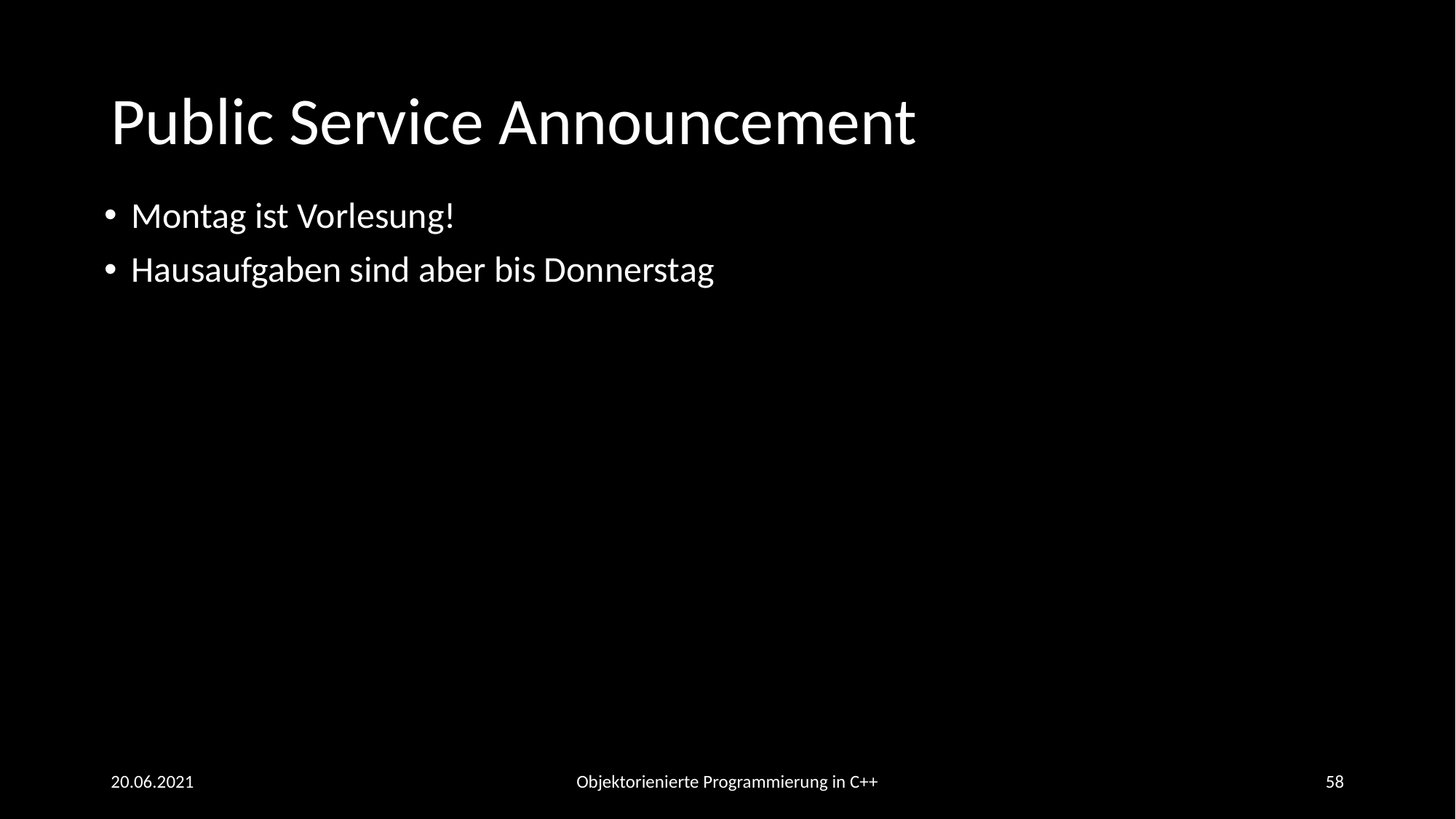

# Public Service Announcement
Montag ist Vorlesung!
Hausaufgaben sind aber bis Donnerstag
20.06.2021
Objektorienierte Programmierung in C++
58